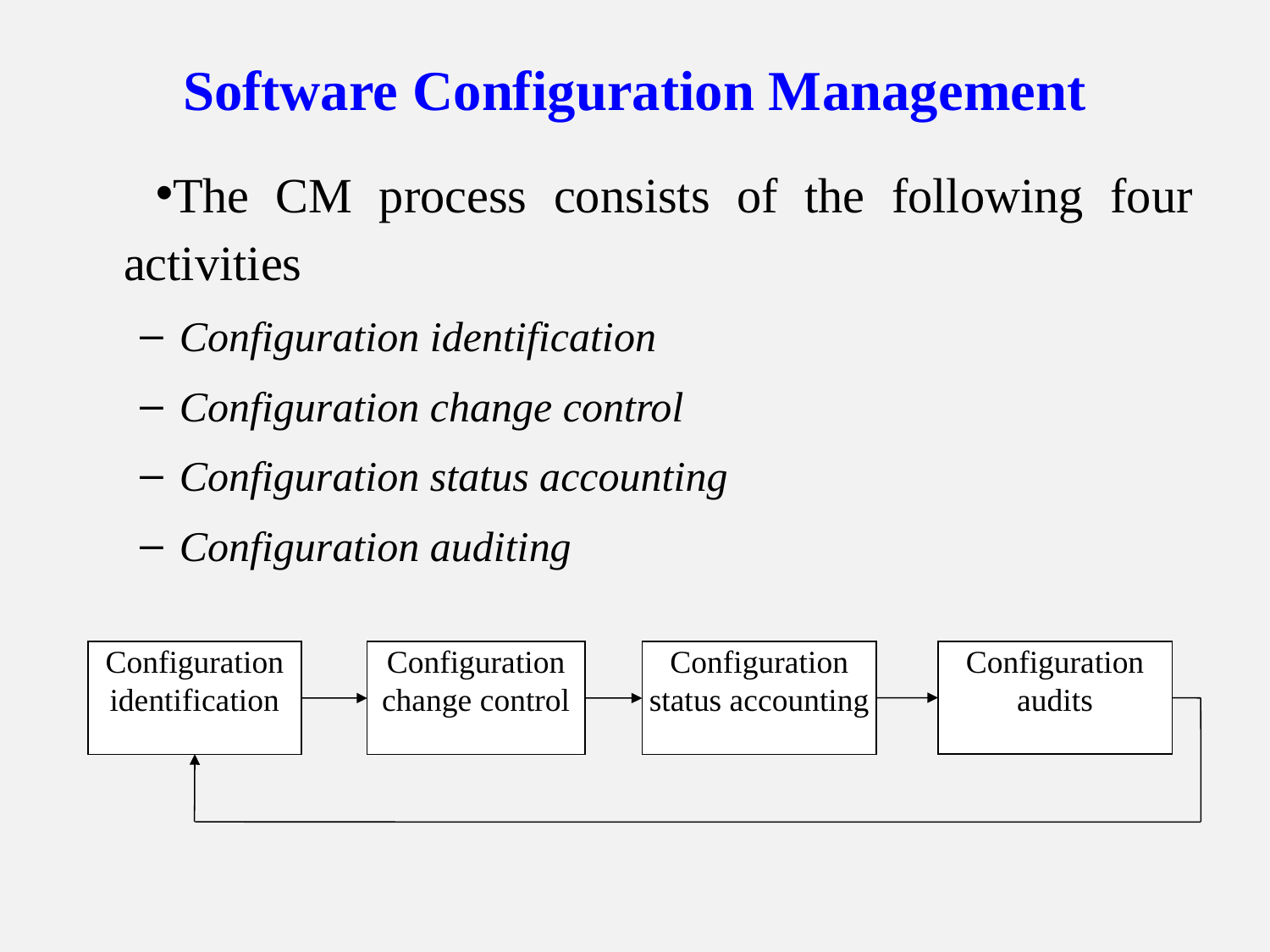

# Software Configuration Management
The CM process consists of the following four activities
Configuration identification
Configuration change control
Configuration status accounting
Configuration auditing

Configuration status accounting

Configuration audits
Configuration identification
Configuration change control